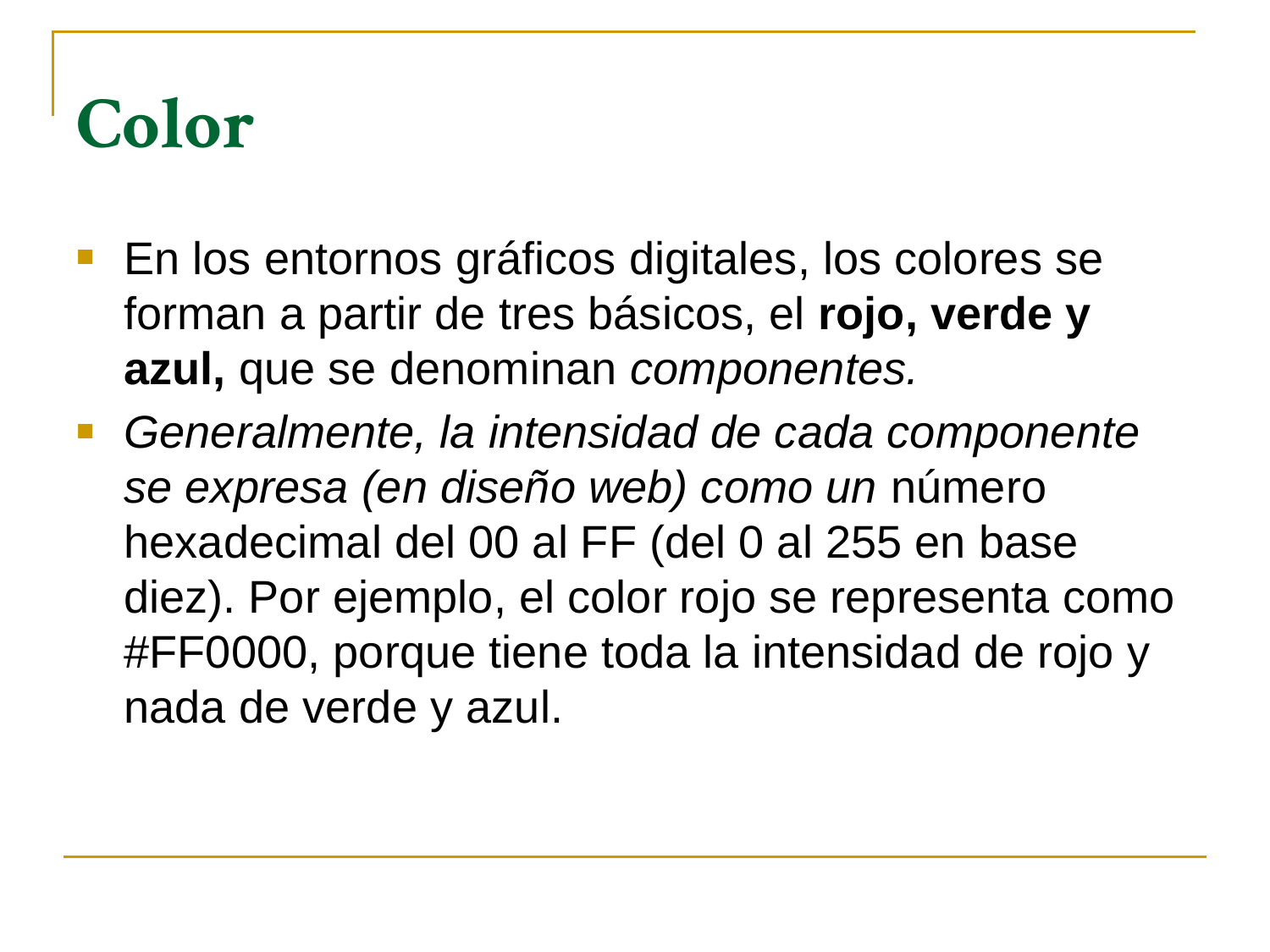

# Color
En los entornos gráficos digitales, los colores se forman a partir de tres básicos, el rojo, verde y azul, que se denominan componentes.
Generalmente, la intensidad de cada componente se expresa (en diseño web) como un número hexadecimal del 00 al FF (del 0 al 255 en base diez). Por ejemplo, el color rojo se representa como #FF0000, porque tiene toda la intensidad de rojo y nada de verde y azul.